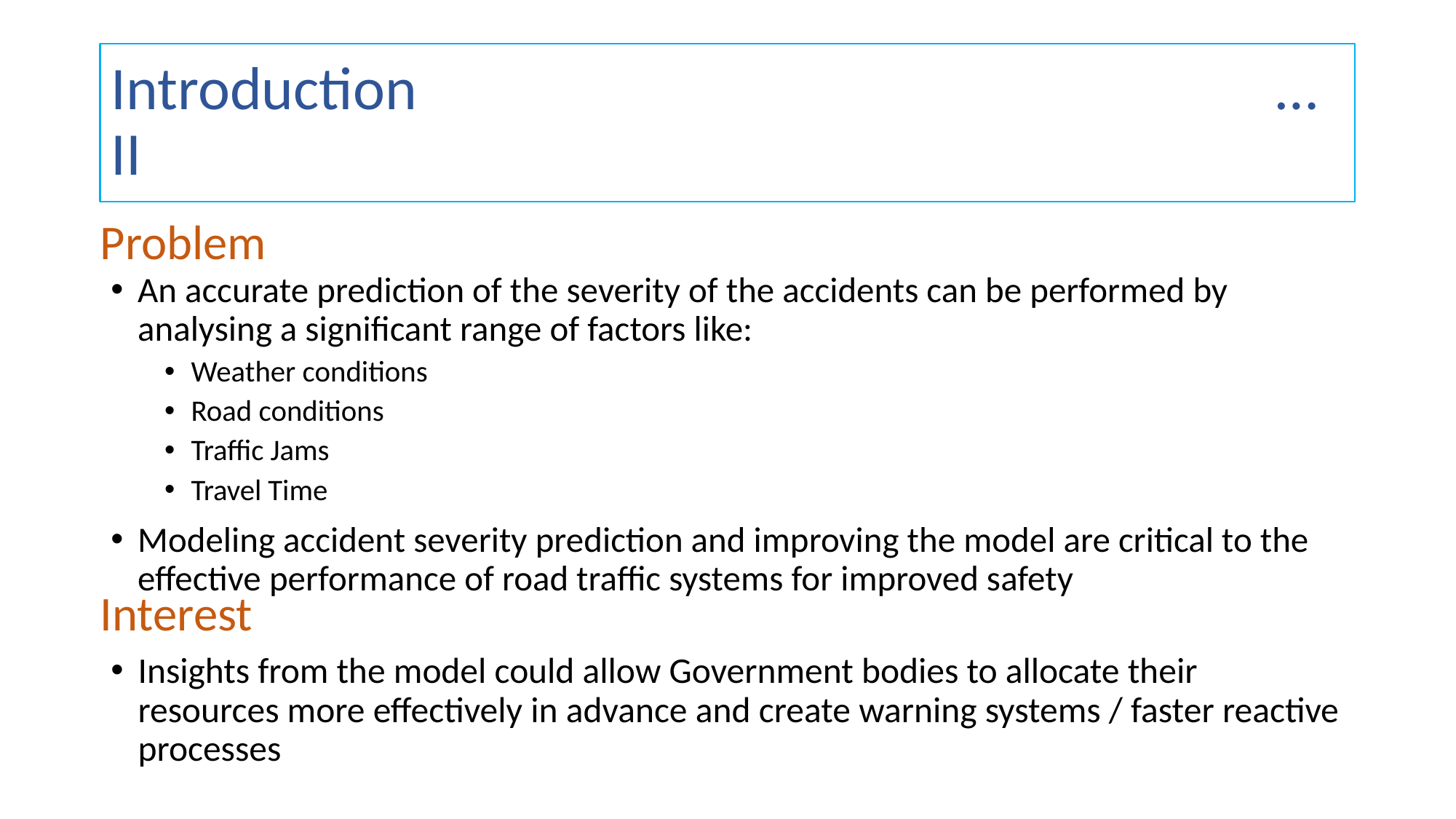

# Introduction                                                               …II
Problem
An accurate prediction of the severity of the accidents can be performed by analysing a significant range of factors like:
Weather conditions
Road conditions
Traffic Jams
Travel Time
Modeling accident severity prediction and improving the model are critical to the effective performance of road traffic systems for improved safety
Interest
Insights from the model could allow Government bodies to allocate their resources more effectively in advance and create warning systems / faster reactive processes